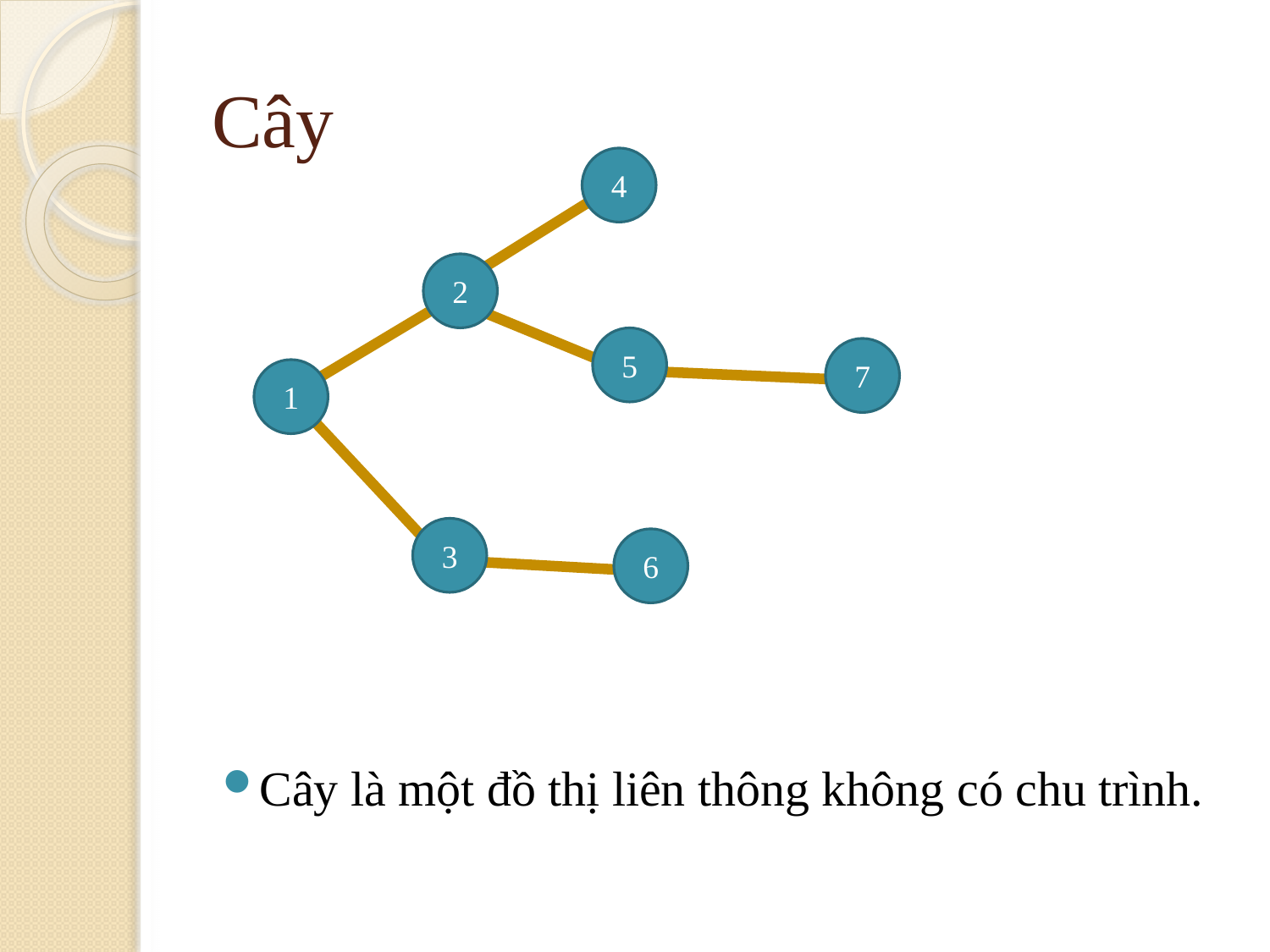

# Cây
4
2
5
7
1
3
6
Cây là một đồ thị liên thông không có chu trình.